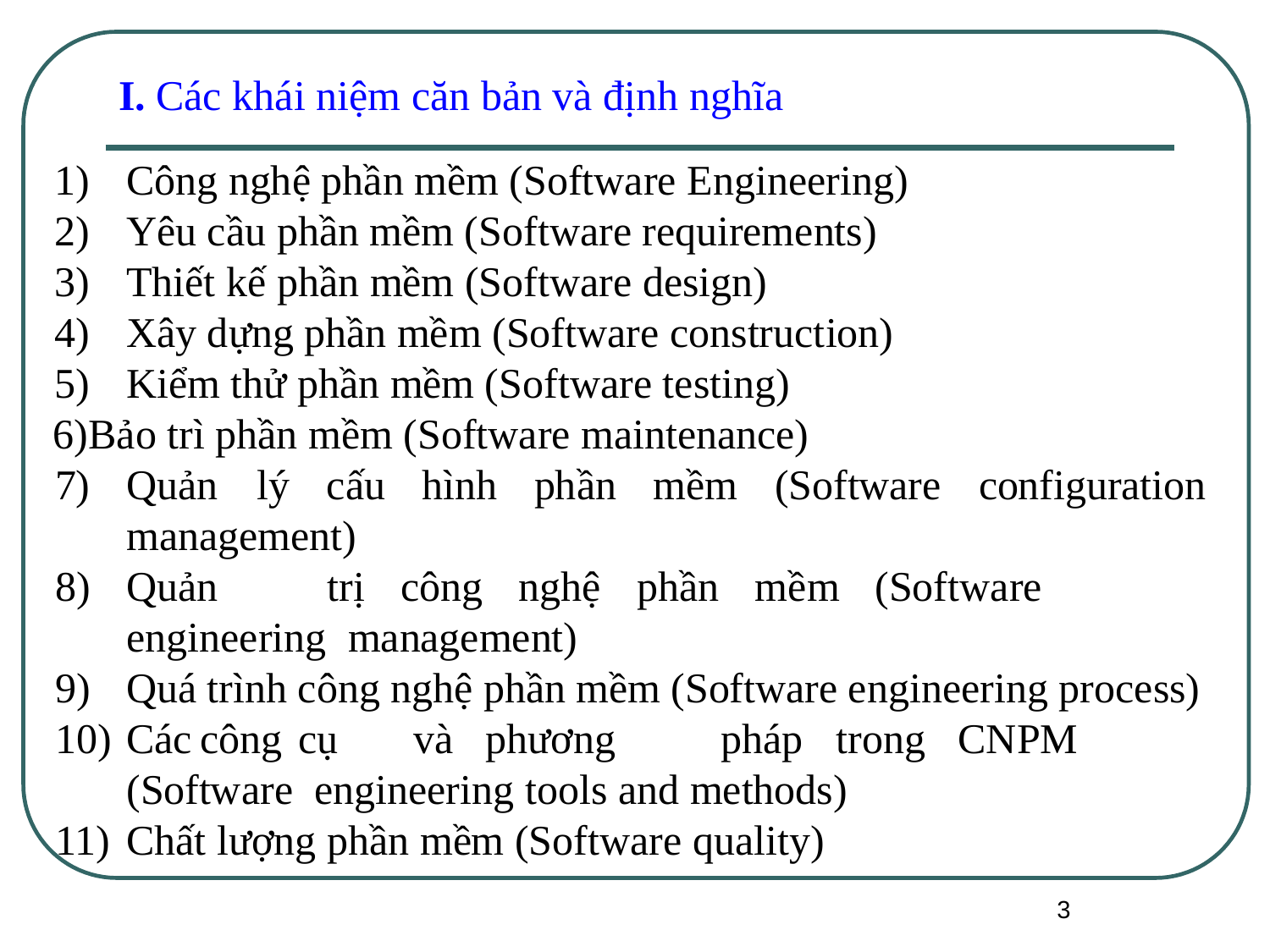

I. Các khái niệm căn bản và định nghĩa
Công nghệ phần mềm (Software Engineering)
Yêu cầu phần mềm (Software requirements)
Thiết kế phần mềm (Software design)
Xây dựng phần mềm (Software construction)
Kiểm thử phần mềm (Software testing)
Bảo trì phần mềm (Software maintenance)  7)
Quản	lý	cấu	hình	phần	mềm	(Software	configuration
management)
Quản	trị	công	nghệ	phần	mềm	(Software	engineering  management)
Quá trình công nghệ phần mềm (Software engineering process)
Các	công	cụ	và	phương	pháp	trong	CNPM	(Software  engineering tools and methods)
Chất lượng phần mềm (Software quality)
3